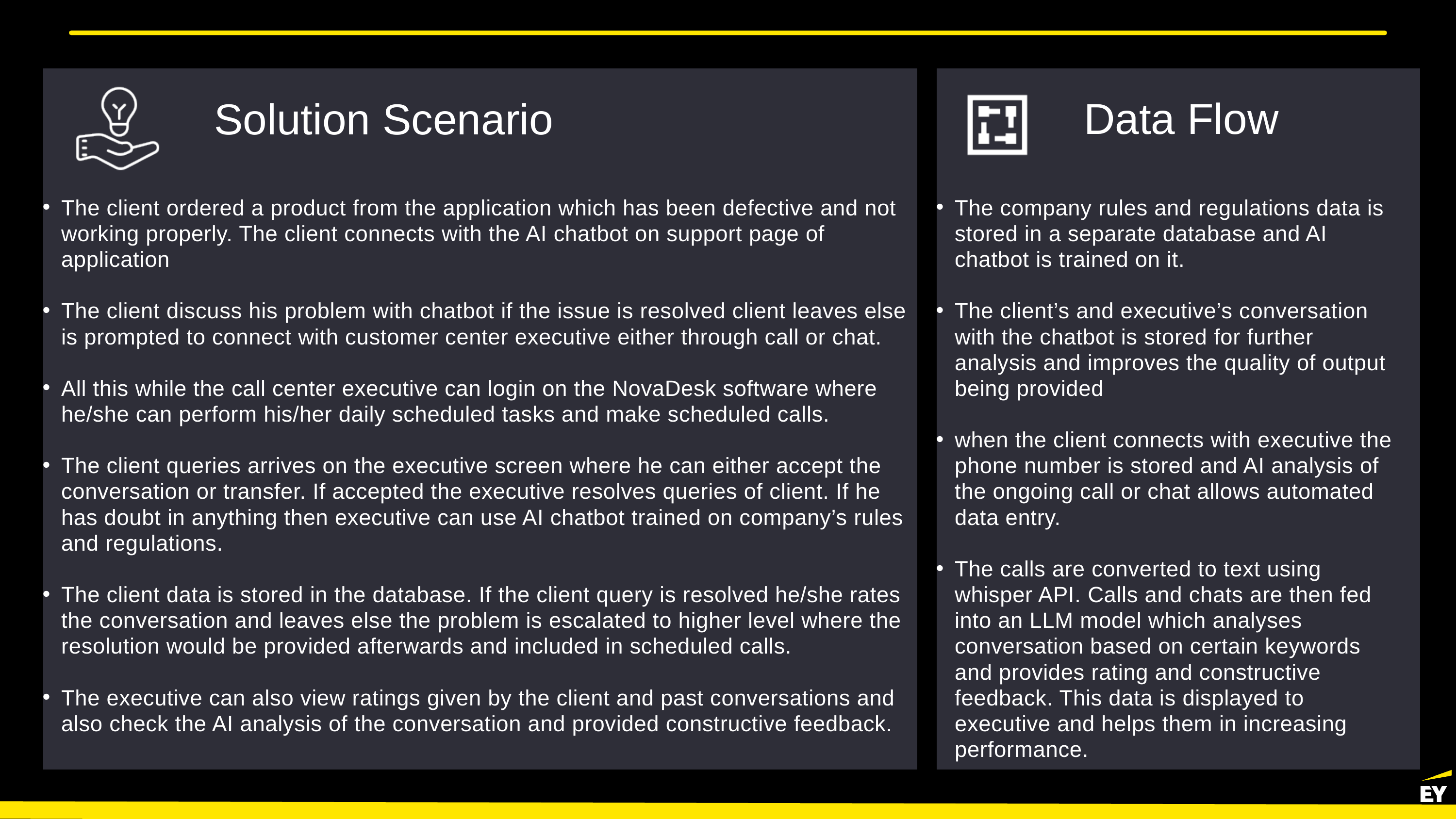

Data Flow
Solution Scenario
The client ordered a product from the application which has been defective and not working properly. The client connects with the AI chatbot on support page of application

The client discuss his problem with chatbot if the issue is resolved client leaves else is prompted to connect with customer center executive either through call or chat.

All this while the call center executive can login on the NovaDesk software where he/she can perform his/her daily scheduled tasks and make scheduled calls.

The client queries arrives on the executive screen where he can either accept the conversation or transfer. If accepted the executive resolves queries of client. If he has doubt in anything then executive can use AI chatbot trained on company’s rules and regulations.

The client data is stored in the database. If the client query is resolved he/she rates the conversation and leaves else the problem is escalated to higher level where the resolution would be provided afterwards and included in scheduled calls.

The executive can also view ratings given by the client and past conversations and also check the AI analysis of the conversation and provided constructive feedback.

The company rules and regulations data is stored in a separate database and AI chatbot is trained on it.

The client’s and executive’s conversation with the chatbot is stored for further analysis and improves the quality of output being provided

when the client connects with executive the phone number is stored and AI analysis of the ongoing call or chat allows automated data entry.

The calls are converted to text using whisper API. Calls and chats are then fed into an LLM model which analyses conversation based on certain keywords and provides rating and constructive feedback. This data is displayed to executive and helps them in increasing performance.